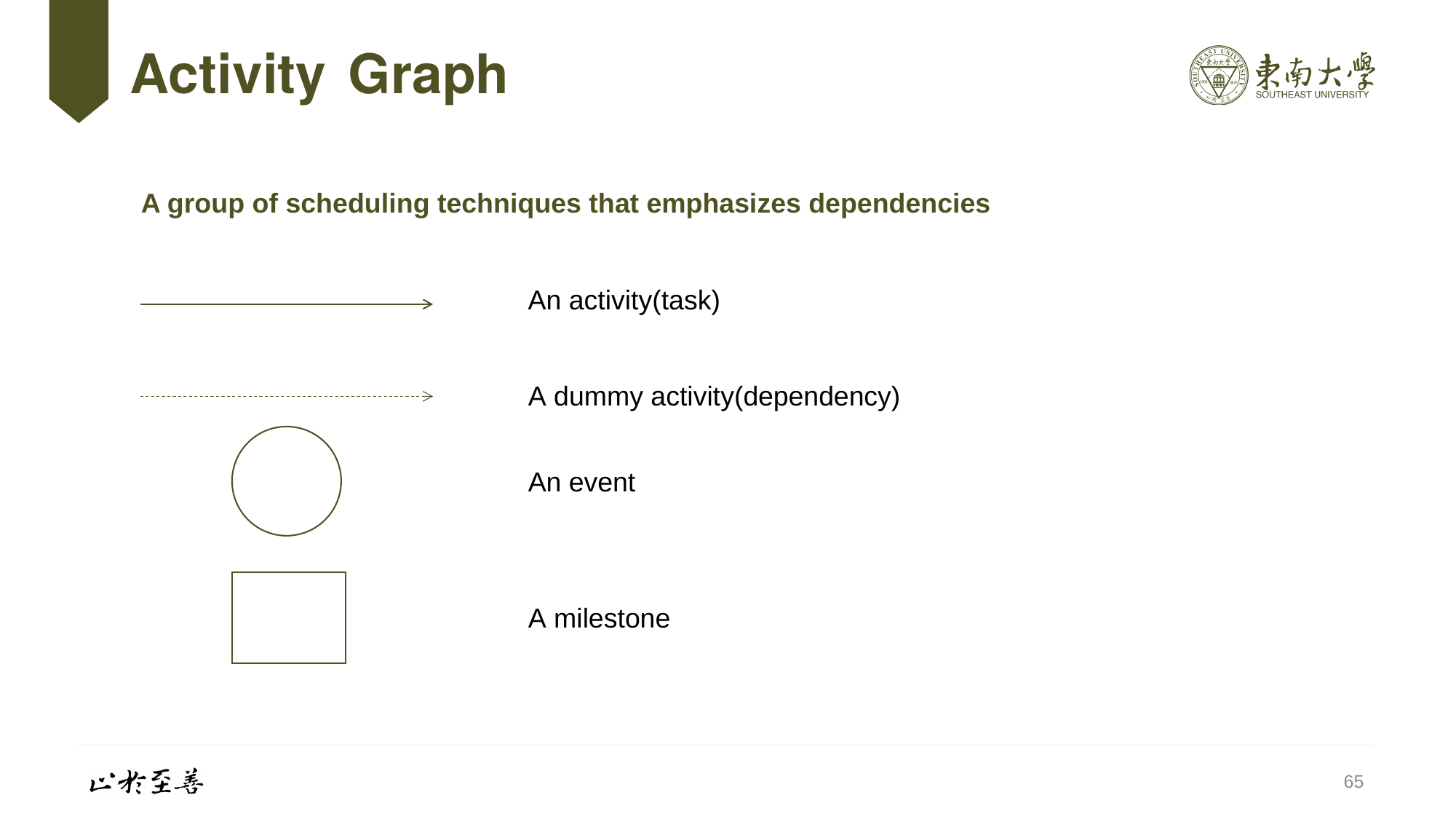

# Activity	Graph
A group of scheduling techniques that emphasizes dependencies
An activity(task)
A dummy activity(dependency)

An event

A milestone
65